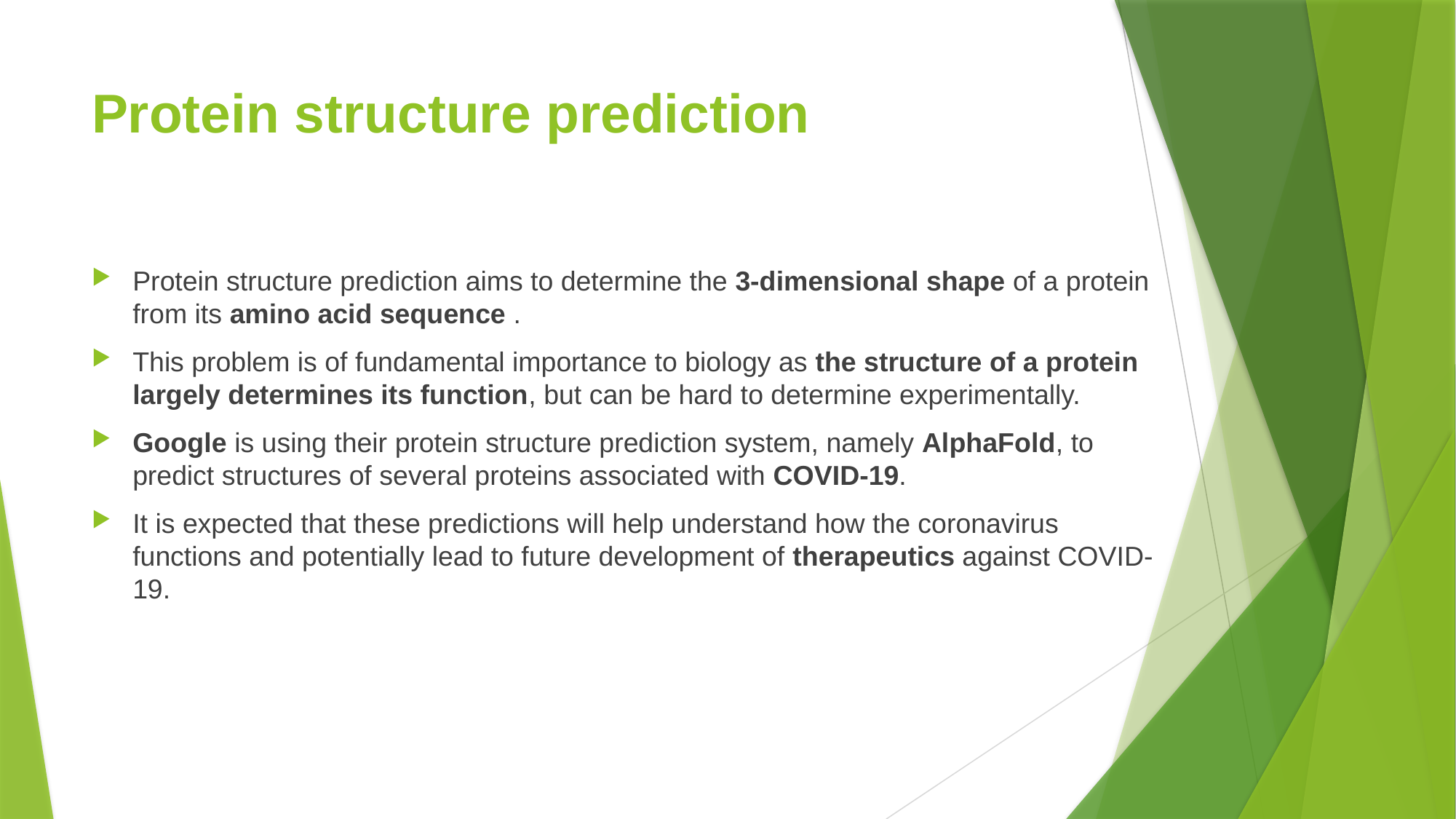

# Protein structure prediction
Protein structure prediction aims to determine the 3-dimensional shape of a protein from its amino acid sequence .
This problem is of fundamental importance to biology as the structure of a protein largely determines its function, but can be hard to determine experimentally.
Google is using their protein structure prediction system, namely AlphaFold, to predict structures of several proteins associated with COVID-19.
It is expected that these predictions will help understand how the coronavirus functions and potentially lead to future development of therapeutics against COVID-19.